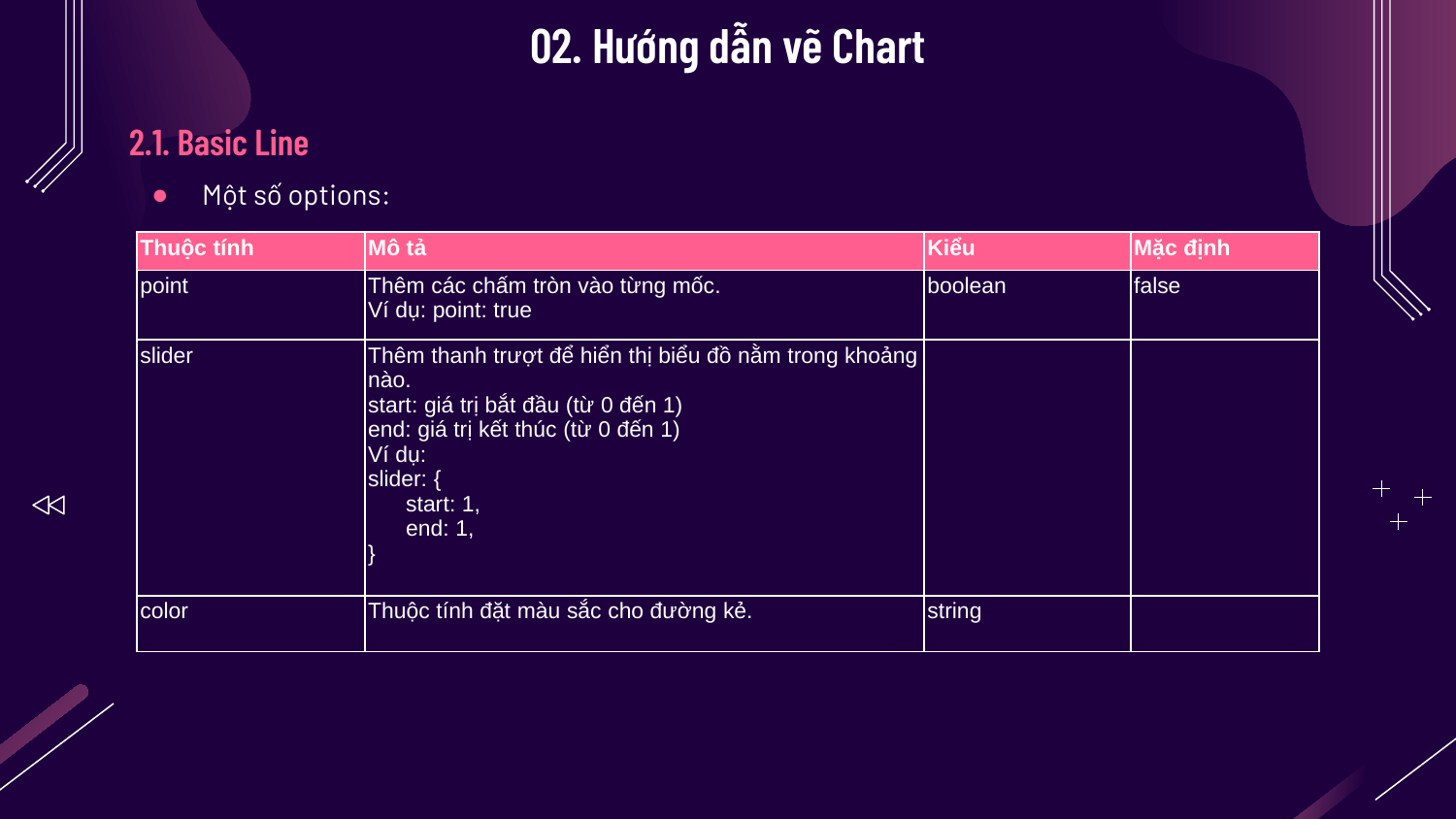

# 02. Hướng dẫn vẽ Chart
2.1. Basic Line
Một số options:

| Thuộc tính | Mô tả | Kiểu | Mặc định |
| --- | --- | --- | --- |
| point | Thêm các chấm tròn vào từng mốc. Ví dụ: point: true | boolean | false |
| slider | Thêm thanh trượt để hiển thị biểu đồ nằm trong khoảng nào. start: giá trị bắt đầu (từ 0 đến 1) end: giá trị kết thúc (từ 0 đến 1) Ví dụ: slider: {       start: 1,       end: 1, } |  |  |
| color | Thuộc tính đặt màu sắc cho đường kẻ. | string |  |